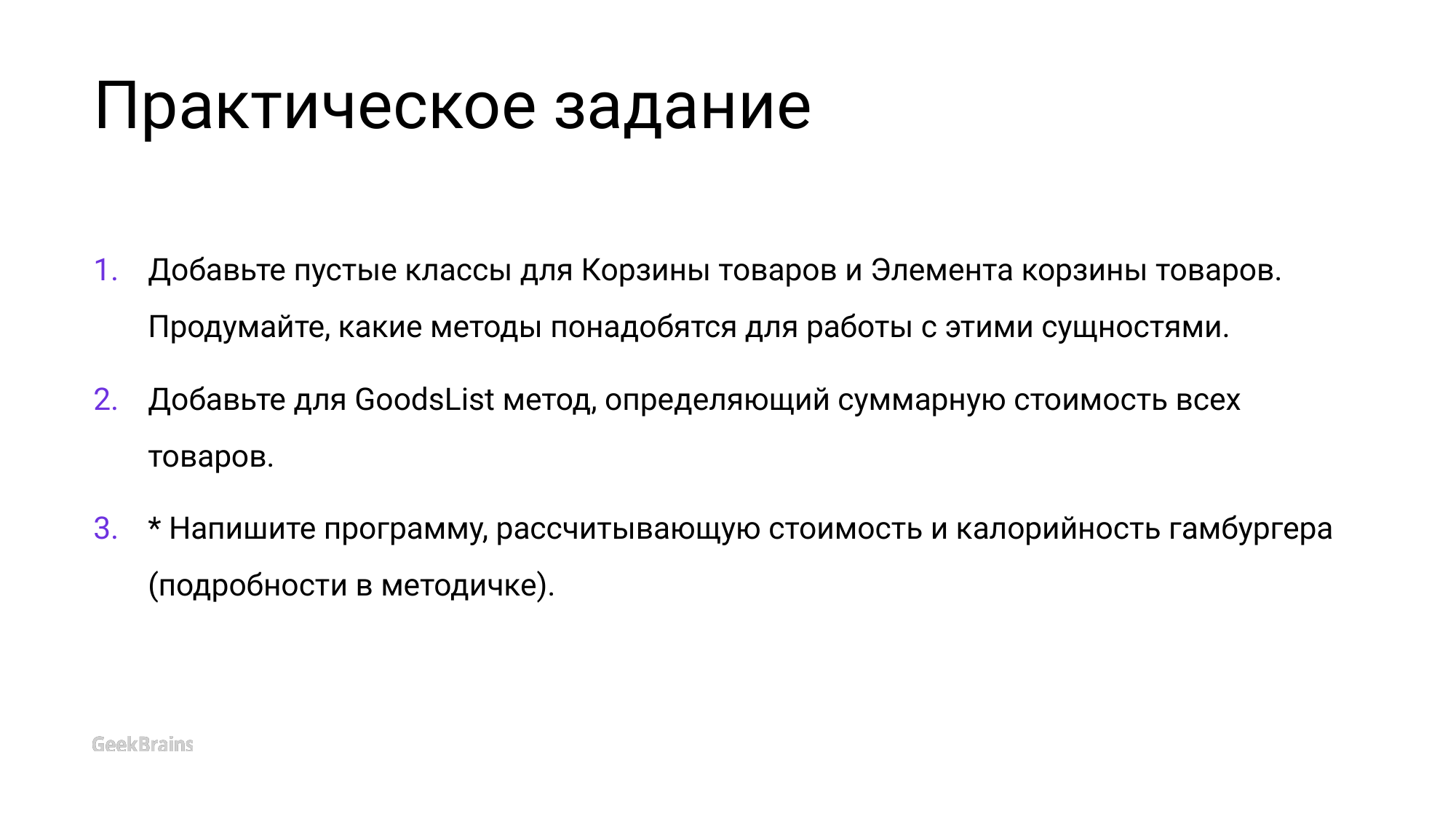

# Практическое задание
Добавьте пустые классы для Корзины товаров и Элемента корзины товаров. Продумайте, какие методы понадобятся для работы с этими сущностями.
Добавьте для GoodsList метод, определяющий суммарную стоимость всех товаров.
* Напишите программу, рассчитывающую стоимость и калорийность гамбургера (подробности в методичке).